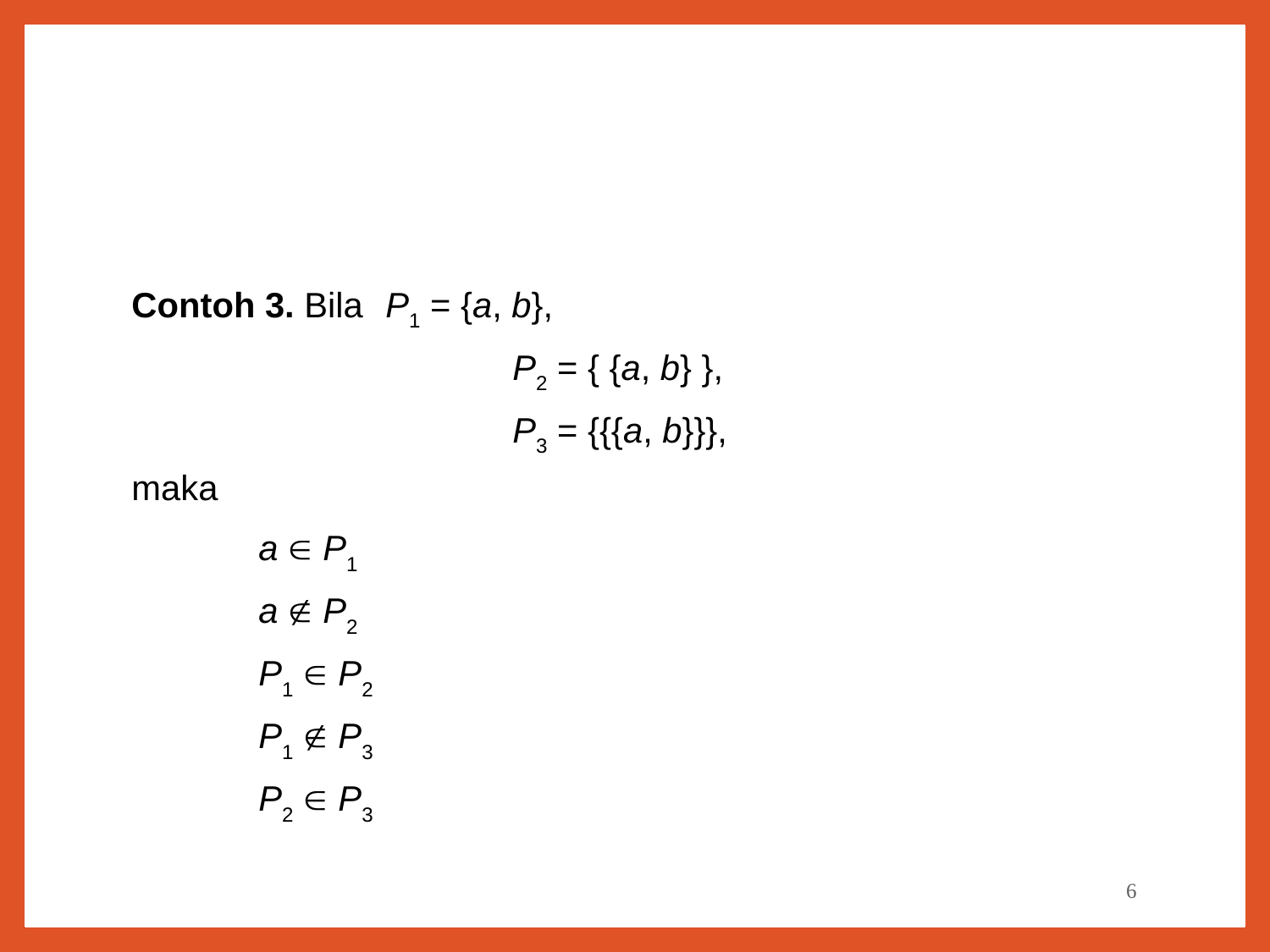

Contoh 3. Bila 	P1 = {a, b},
				P2 = { {a, b} },
				P3 = {{{a, b}}},
	maka
		a ∈ P1
		a ∉ P2
		P1 ∈ P2
		P1 ∉ P3
		P2 ∈ P3
6